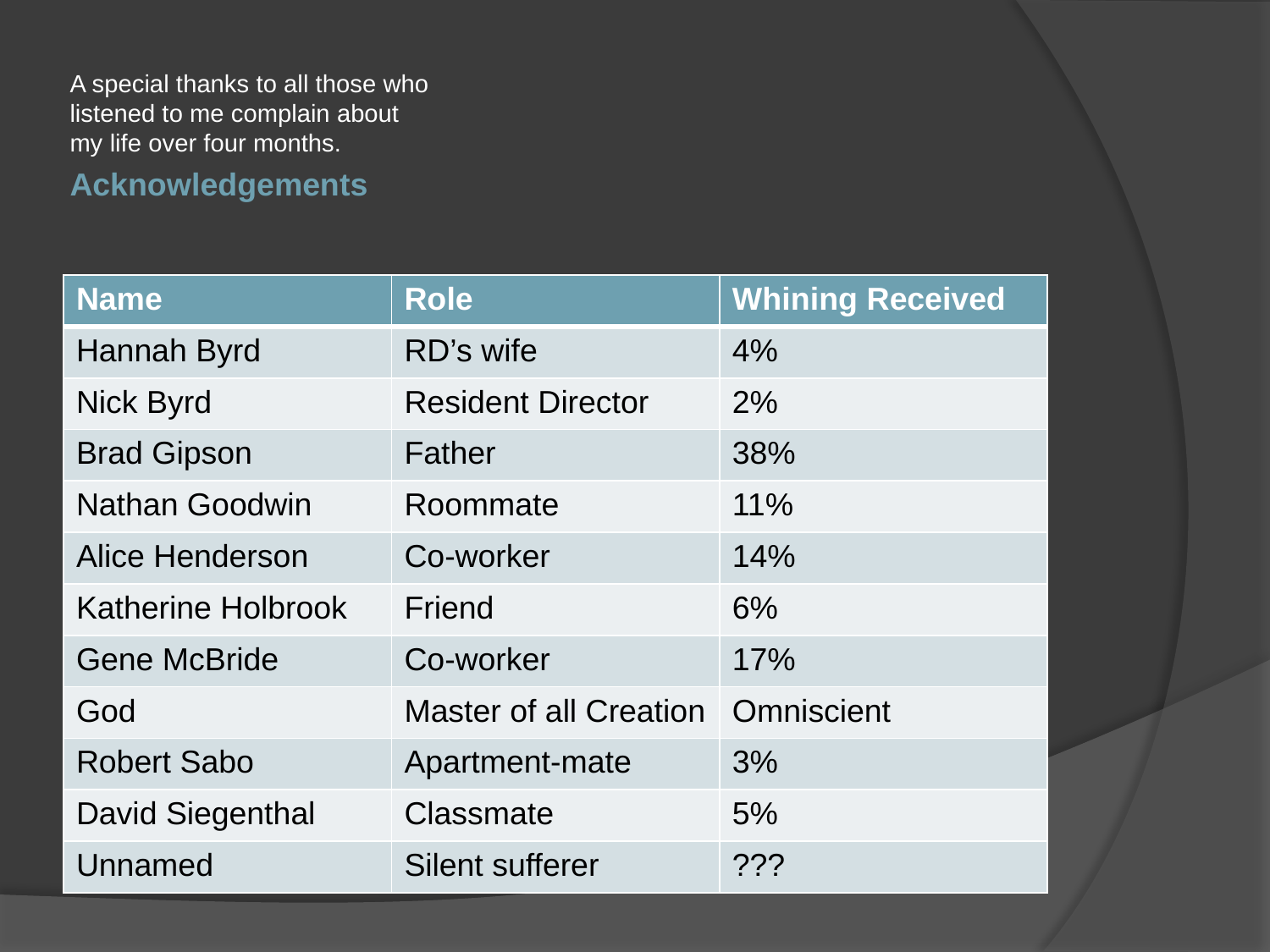

A special thanks to all those who listened to me complain about my life over four months.
# Acknowledgements
| Name | Role | Whining Received |
| --- | --- | --- |
| Hannah Byrd | RD’s wife | 4% |
| Nick Byrd | Resident Director | 2% |
| Brad Gipson | Father | 38% |
| Nathan Goodwin | Roommate | 11% |
| Alice Henderson | Co-worker | 14% |
| Katherine Holbrook | Friend | 6% |
| Gene McBride | Co-worker | 17% |
| God | Master of all Creation | Omniscient |
| Robert Sabo | Apartment-mate | 3% |
| David Siegenthal | Classmate | 5% |
| Unnamed | Silent sufferer | ??? |